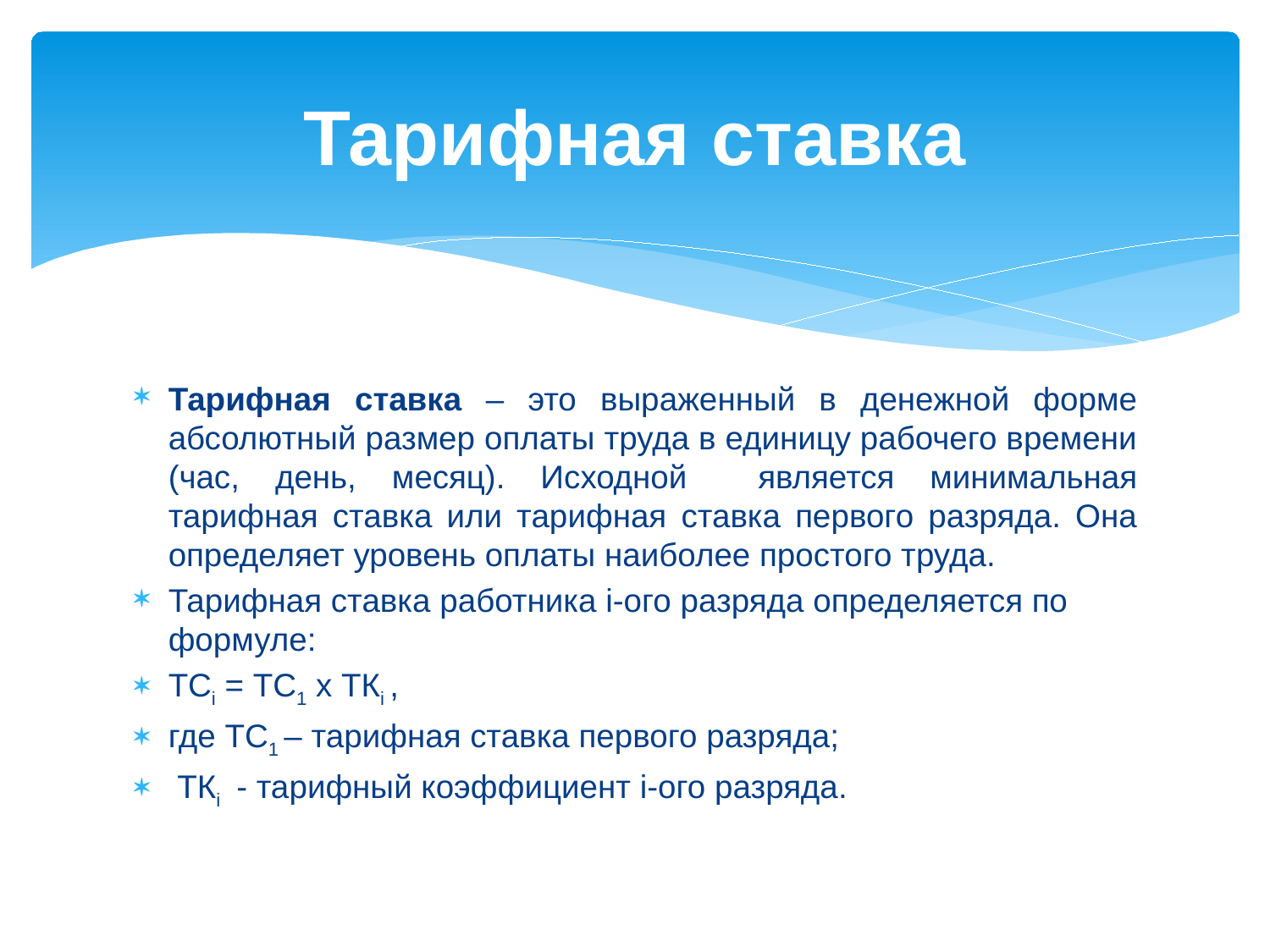

# Тарифная ставка
Тарифная ставка – это выраженный в денежной форме абсолютный размер оплаты труда в единицу рабочего времени (час, день, месяц). Исходной  является минимальная тарифная ставка или тарифная ставка первого разряда. Она определяет уровень оплаты наиболее простого труда.
Тарифная ставка работника i-ого разряда определяется по формуле:
ТСi = ТС1 х ТКi ,
где ТС1 – тарифная ставка первого разряда;
 ТКi   - тарифный коэффициент i-ого разряда.